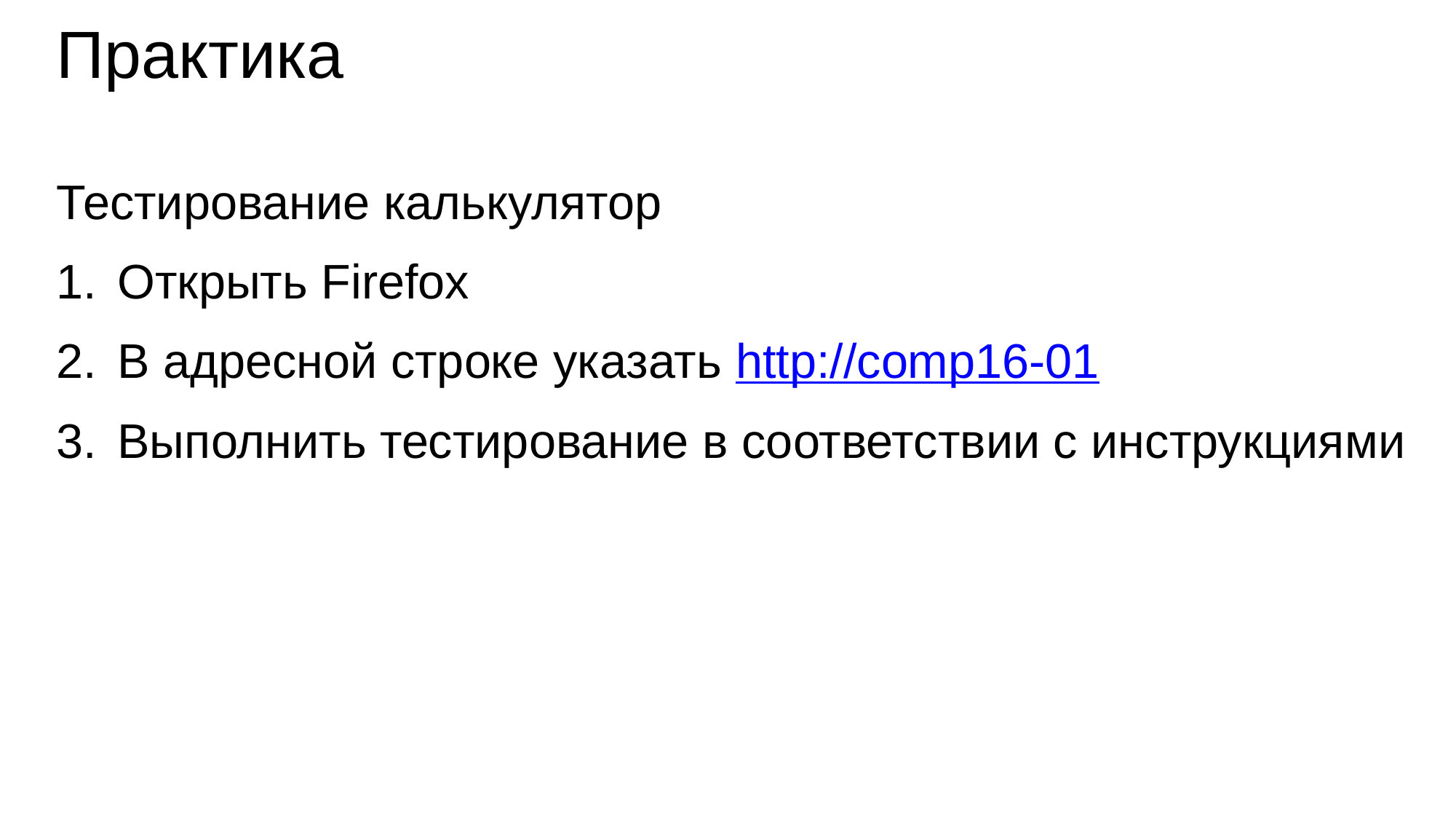

# Практика
Тестирование калькулятор
Открыть Firefox
В адресной строке указать http://comp16-01
Выполнить тестирование в соответствии с инструкциями